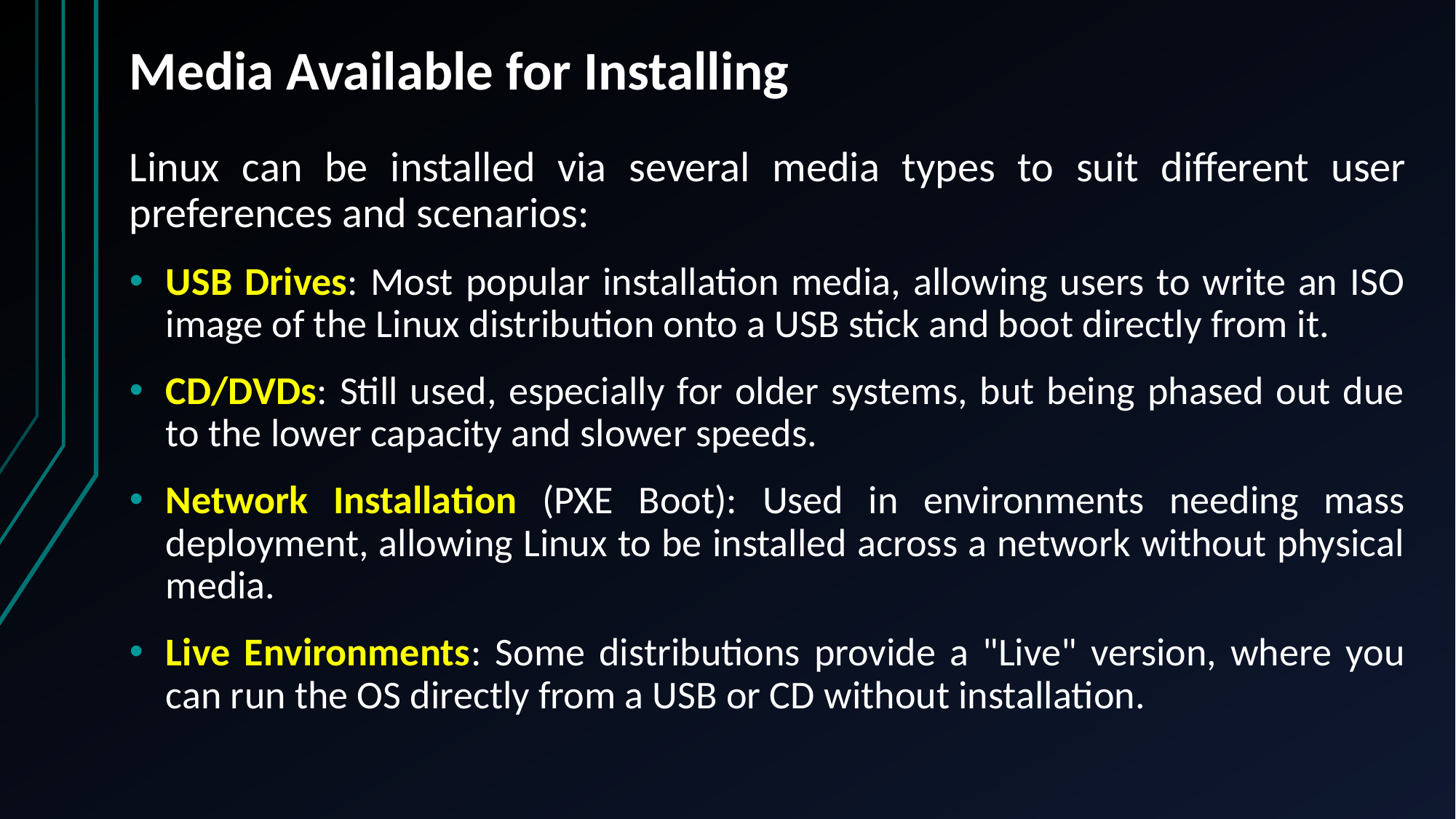

# Media Available for Installing
Linux can be installed via several media types to suit different user preferences and scenarios:
USB Drives: Most popular installation media, allowing users to write an ISO image of the Linux distribution onto a USB stick and boot directly from it.
CD/DVDs: Still used, especially for older systems, but being phased out due to the lower capacity and slower speeds.
Network Installation (PXE Boot): Used in environments needing mass deployment, allowing Linux to be installed across a network without physical media.
Live Environments: Some distributions provide a "Live" version, where you can run the OS directly from a USB or CD without installation.